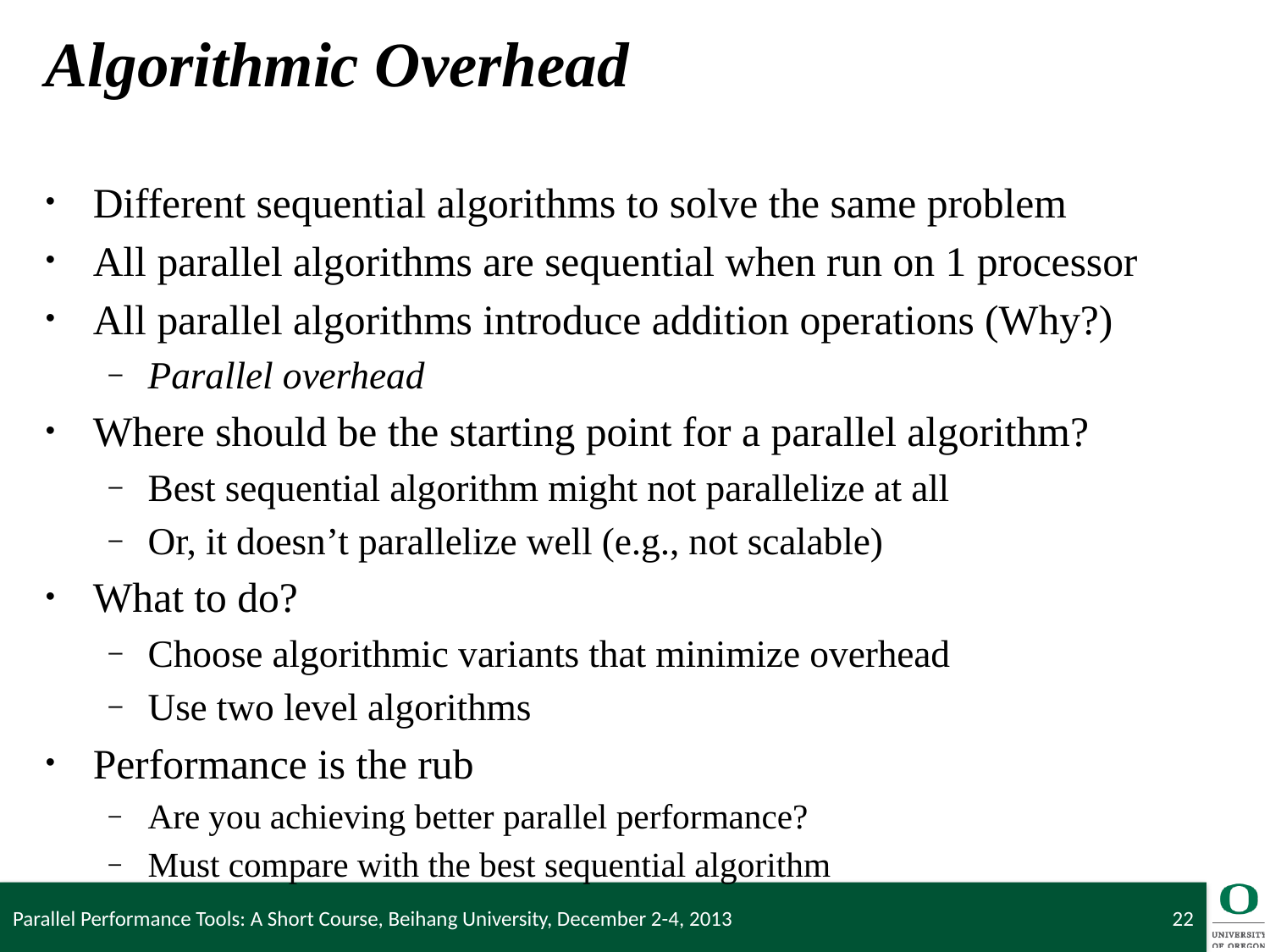

# Algorithmic Overhead
Different sequential algorithms to solve the same problem
All parallel algorithms are sequential when run on 1 processor
All parallel algorithms introduce addition operations (Why?)
Parallel overhead
Where should be the starting point for a parallel algorithm?
Best sequential algorithm might not parallelize at all
Or, it doesn’t parallelize well (e.g., not scalable)
What to do?
Choose algorithmic variants that minimize overhead
Use two level algorithms
Performance is the rub
Are you achieving better parallel performance?
Must compare with the best sequential algorithm
Parallel Performance Tools: A Short Course, Beihang University, December 2-4, 2013
22